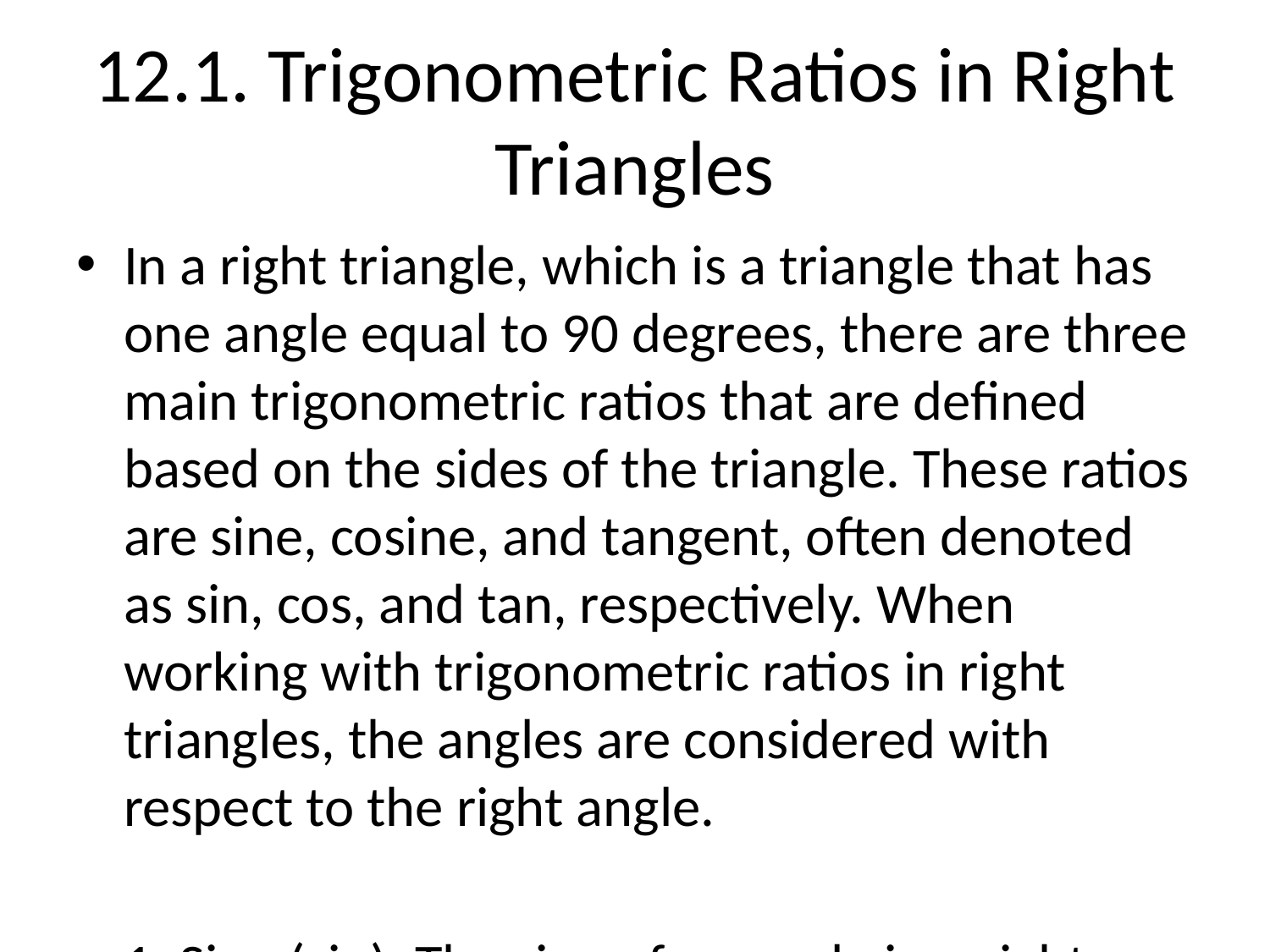

# 12.1. Trigonometric Ratios in Right Triangles
In a right triangle, which is a triangle that has one angle equal to 90 degrees, there are three main trigonometric ratios that are defined based on the sides of the triangle. These ratios are sine, cosine, and tangent, often denoted as sin, cos, and tan, respectively. When working with trigonometric ratios in right triangles, the angles are considered with respect to the right angle.

1. Sine (sin): The sine of an angle in a right triangle is defined as the ratio of the length of the side opposite the angle to the length of the hypotenuse. Mathematically, sin(A) = opposite / hypotenuse, where A is the angle of interest.

2. Cosine (cos): The cosine of an angle in a right triangle is defined as the ratio of the length of the side adjacent to the angle to the length of the hypotenuse. Mathematically, cos(A) = adjacent / hypotenuse.

3. Tangent (tan): The tangent of an angle in a right triangle is defined as the ratio of the length of the side opposite the angle to the length of the side adjacent to the angle. Mathematically, tan(A) = opposite / adjacent.

For example, in a right triangle ABC where angle A is the angle of interest:
- sin(A) = BC / AC
- cos(A) = AB / AC
- tan(A) = BC / AB

These trigonometric ratios are very useful in solving various problems involving right triangles, such as finding missing side lengths or angle measures. They also have important applications in various fields such as physics, engineering, and astronomy. Trigonometry is a fundamental concept in mathematics and has wide-ranging applications in real-world scenarios.